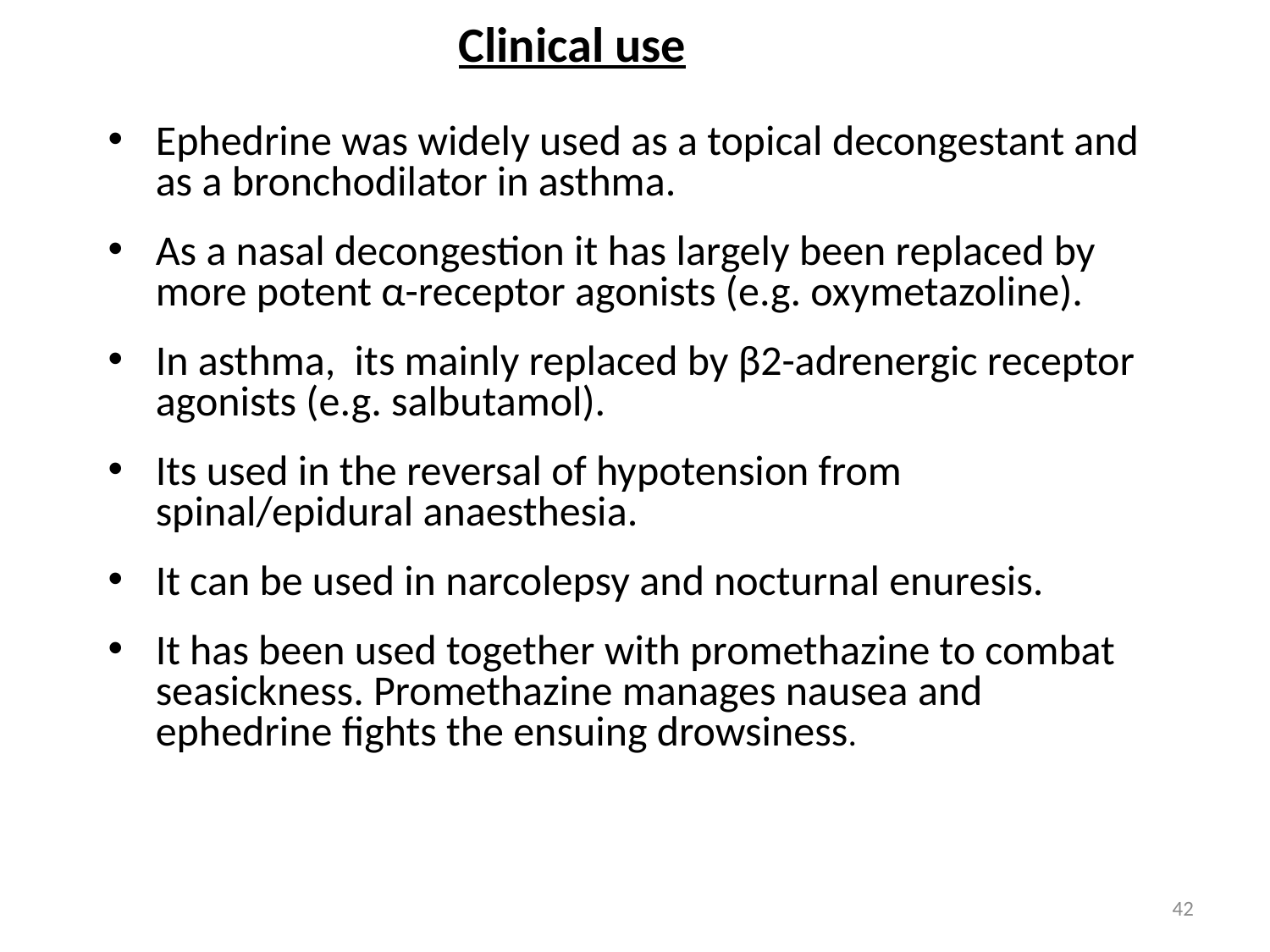

# Clinical use
Ephedrine was widely used as a topical decongestant and as a bronchodilator in asthma.

As a nasal decongestion it has largely been replaced by more potent α-receptor agonists (e.g. oxymetazoline).

In asthma,  its mainly replaced by β2-adrenergic receptor agonists (e.g. salbutamol).

Its used in the reversal of hypotension from spinal/epidural anaesthesia.

It can be used in narcolepsy and nocturnal enuresis.

It has been used together with promethazine to combat seasickness. Promethazine manages nausea and ephedrine fights the ensuing drowsiness.
42